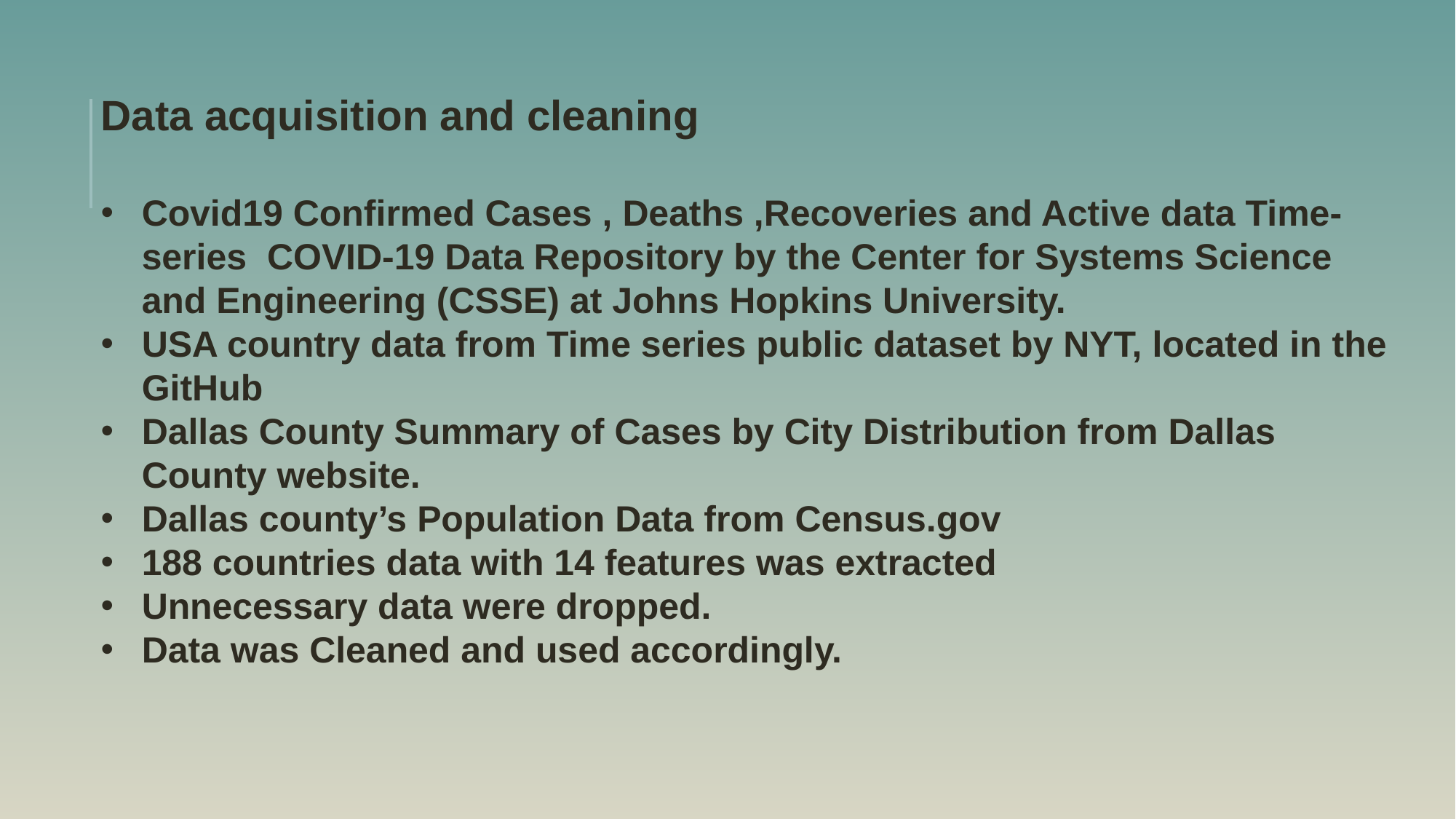

Data acquisition and cleaning

Covid19 Confirmed Cases , Deaths ,Recoveries and Active data Time-series  COVID-19 Data Repository by the Center for Systems Science and Engineering (CSSE) at Johns Hopkins University.
USA country data from Time series public dataset by NYT, located in the GitHub
Dallas County Summary of Cases by City Distribution from Dallas County website.
Dallas county’s Population Data from Census.gov
188 countries data with 14 features was extracted
Unnecessary data were dropped.
Data was Cleaned and used accordingly.